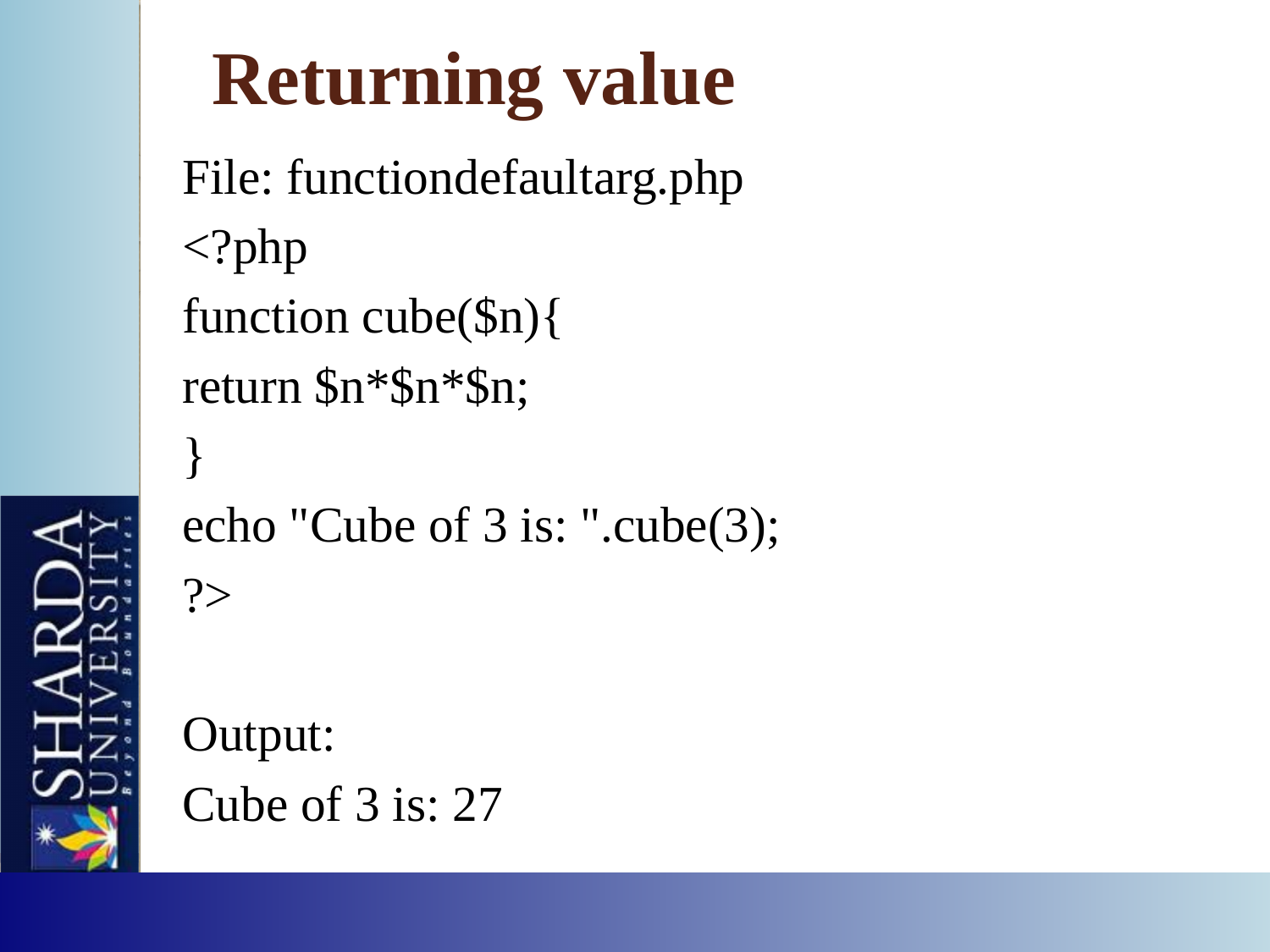

# Returning value
File: functiondefaultarg.php
<?php
function cube($n){
return $n*$n*$n;
}
echo "Cube of 3 is: ".cube(3);
?>

Output:
Cube of 3 is: 27